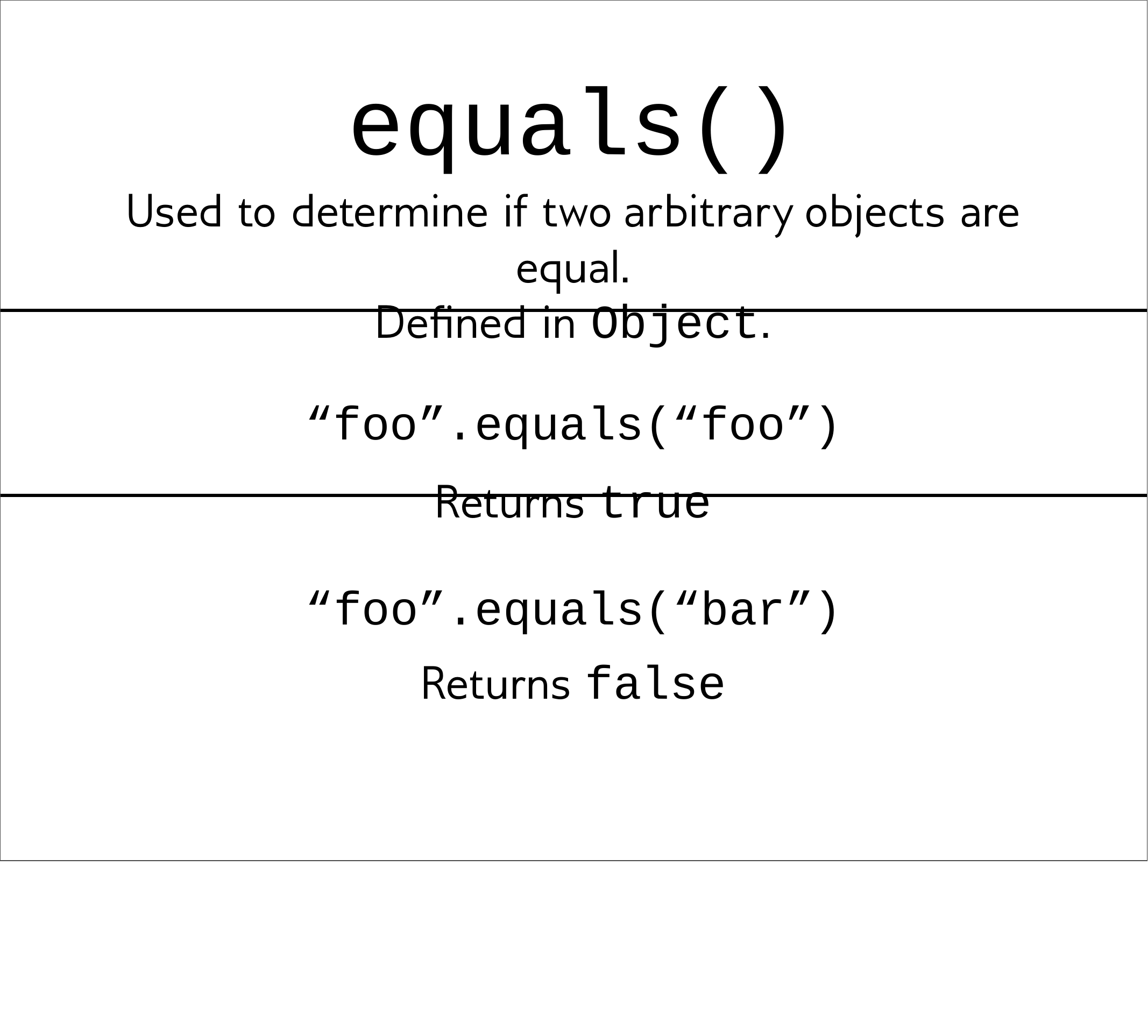

# equals()
Used to determine if two	arbitrary	objects are equal.
Defined in Object.
“foo”.equals(“foo”)
Returns	true
“foo”.equals(“bar”)
Returns	false